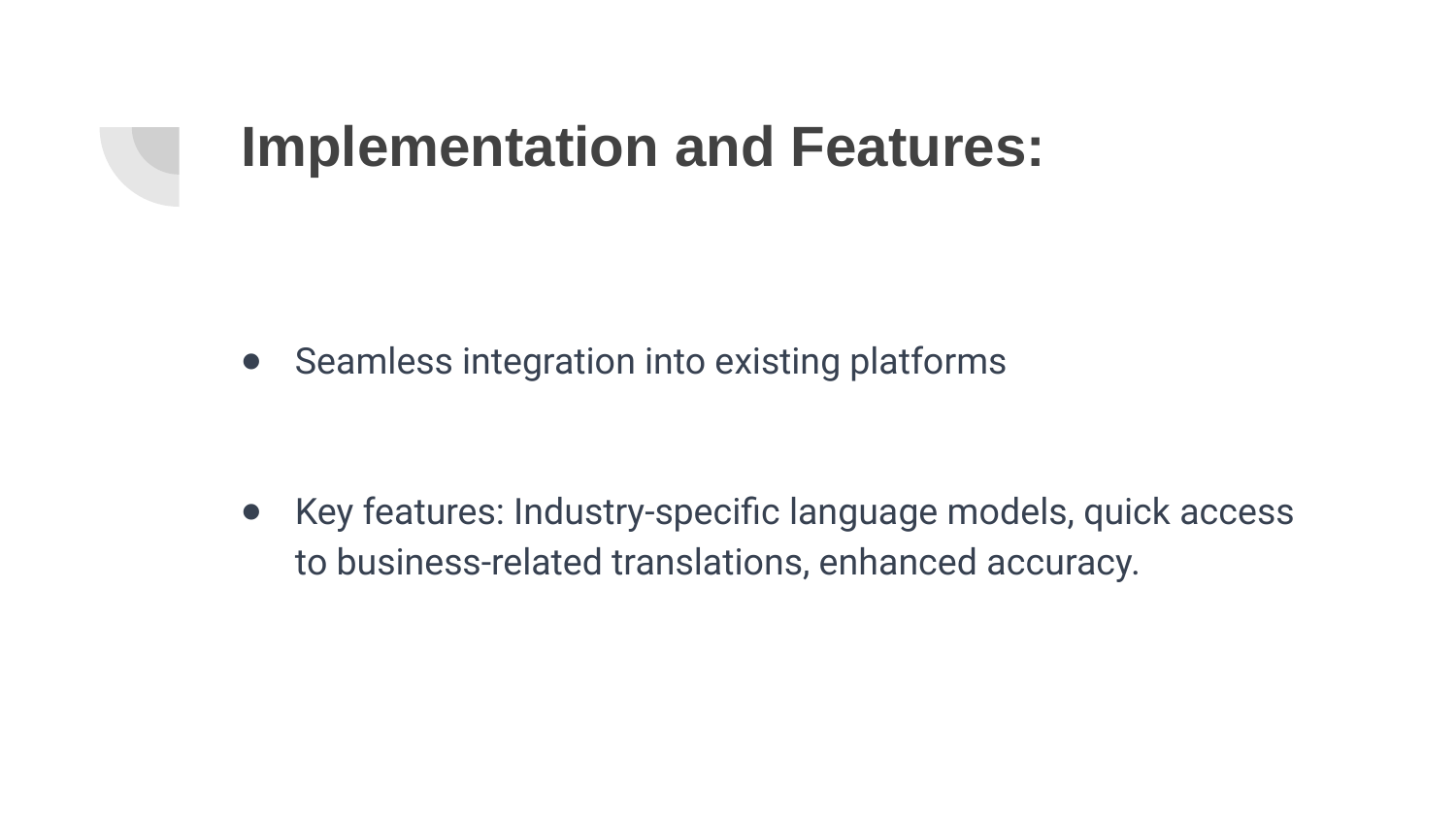

# Implementation and Features:
Seamless integration into existing platforms

Key features: Industry-specific language models, quick access to business-related translations, enhanced accuracy.